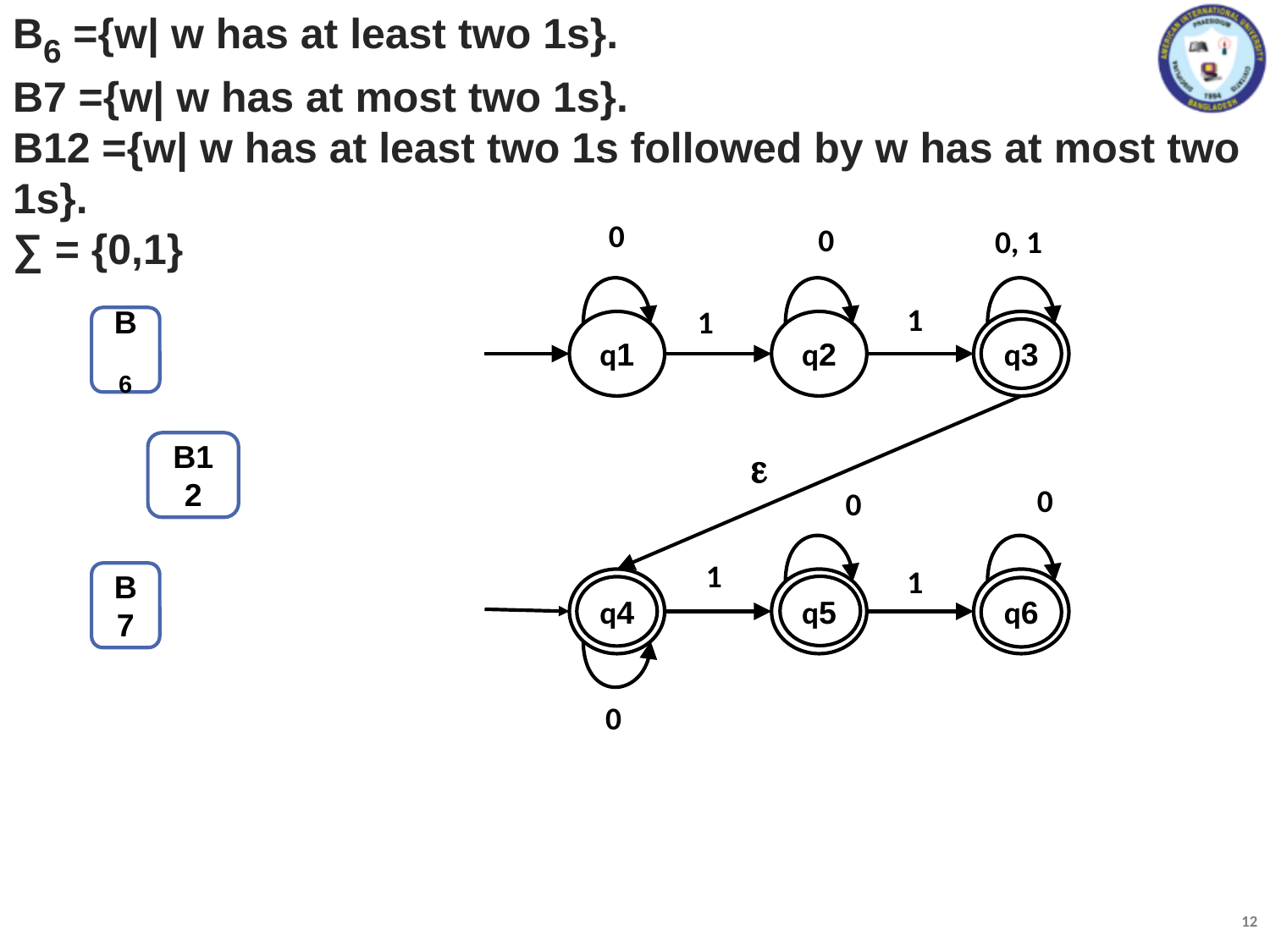

B6 ={w| w has at least two 1s}.
B7 ={w| w has at most two 1s}.
B12 ={w| w has at least two 1s followed by w has at most two 1s}.
∑ = {0,1}
0
0
0, 1
1
1
B6
q1
q2
q3

B12
ε
0
0
1
1
B7
q4
q5
q6

0